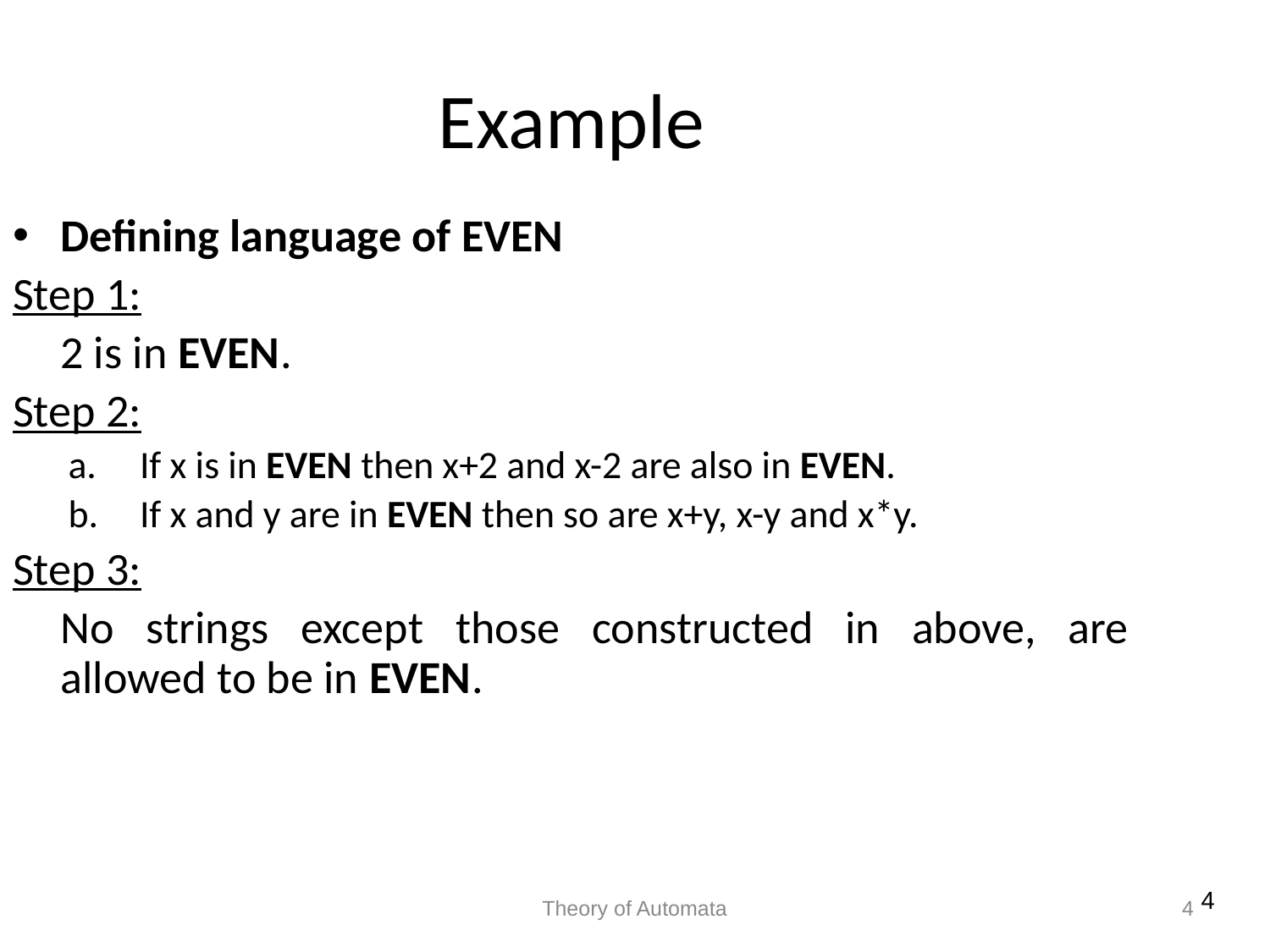

Example
Defining language of EVEN
Step 1:
	2 is in EVEN.
Step 2:
If x is in EVEN then x+2 and x-2 are also in EVEN.
If x and y are in EVEN then so are x+y, x-y and x*y.
Step 3:
	No strings except those constructed in above, are allowed to be in EVEN.

4
Theory of Automata
4